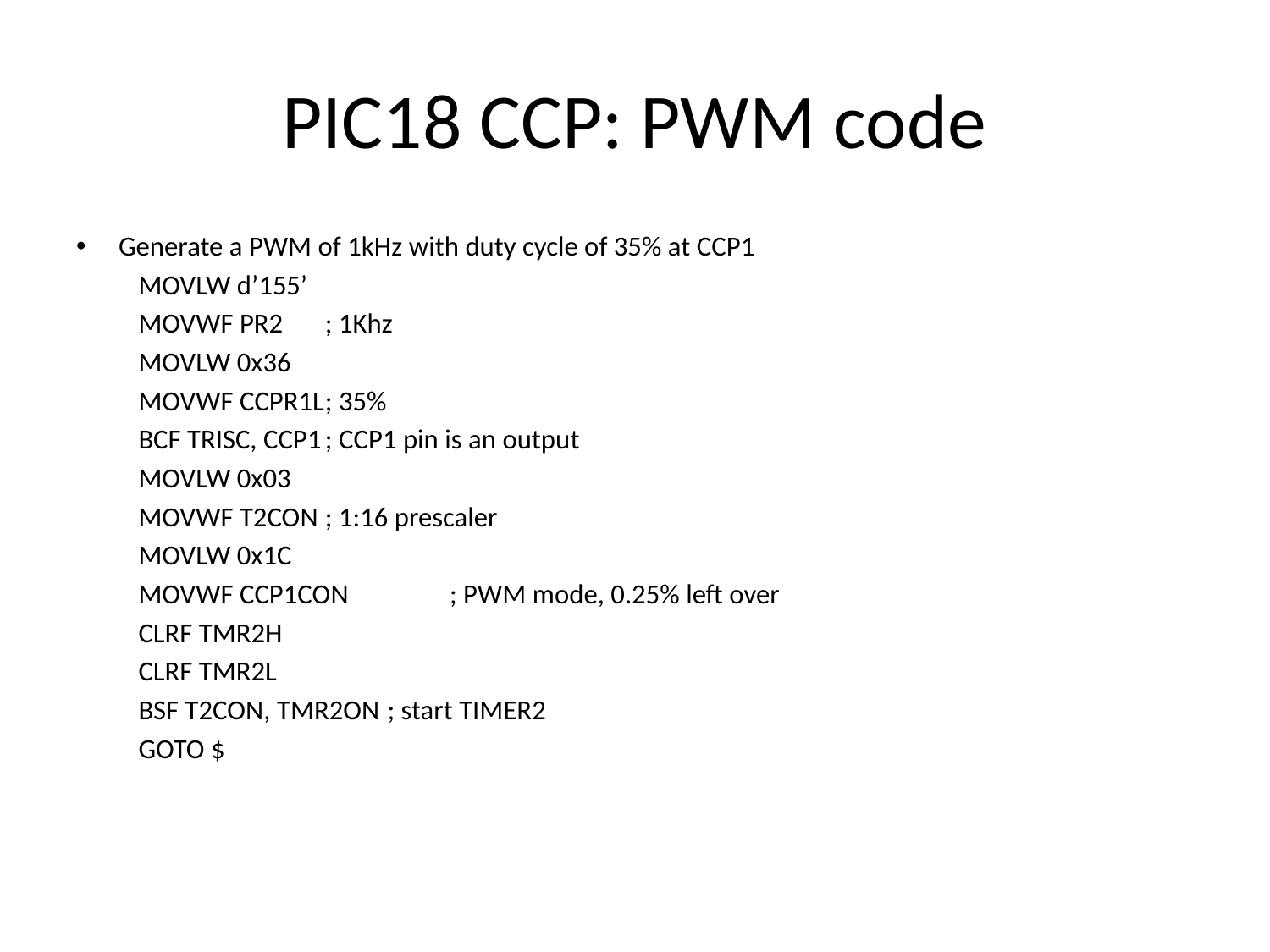

# PIC18 CCP: PWM code
Generate a PWM of 1kHz with duty cycle of 35% at CCP1
	MOVLW d’155’
	MOVWF PR2		; 1Khz
	MOVLW 0x36
	MOVWF CCPR1L		; 35%
	BCF TRISC, CCP1		; CCP1 pin is an output
	MOVLW 0x03
	MOVWF T2CON		; 1:16 prescaler
	MOVLW 0x1C
	MOVWF CCP1CON		; PWM mode, 0.25% left over
	CLRF TMR2H
	CLRF TMR2L
	BSF T2CON, TMR2ON	; start TIMER2
	GOTO $